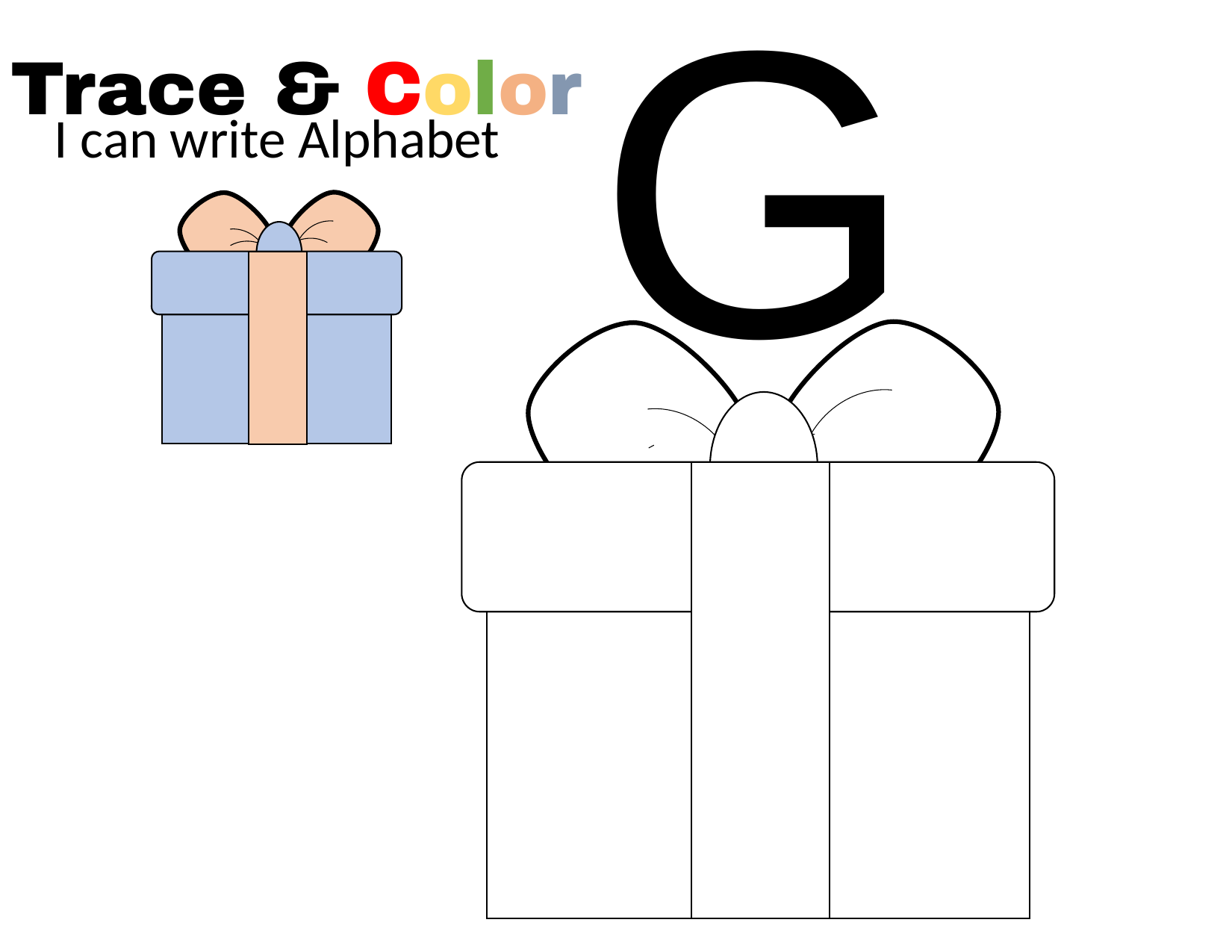

G g
Trace & Color
I can write Alphabet